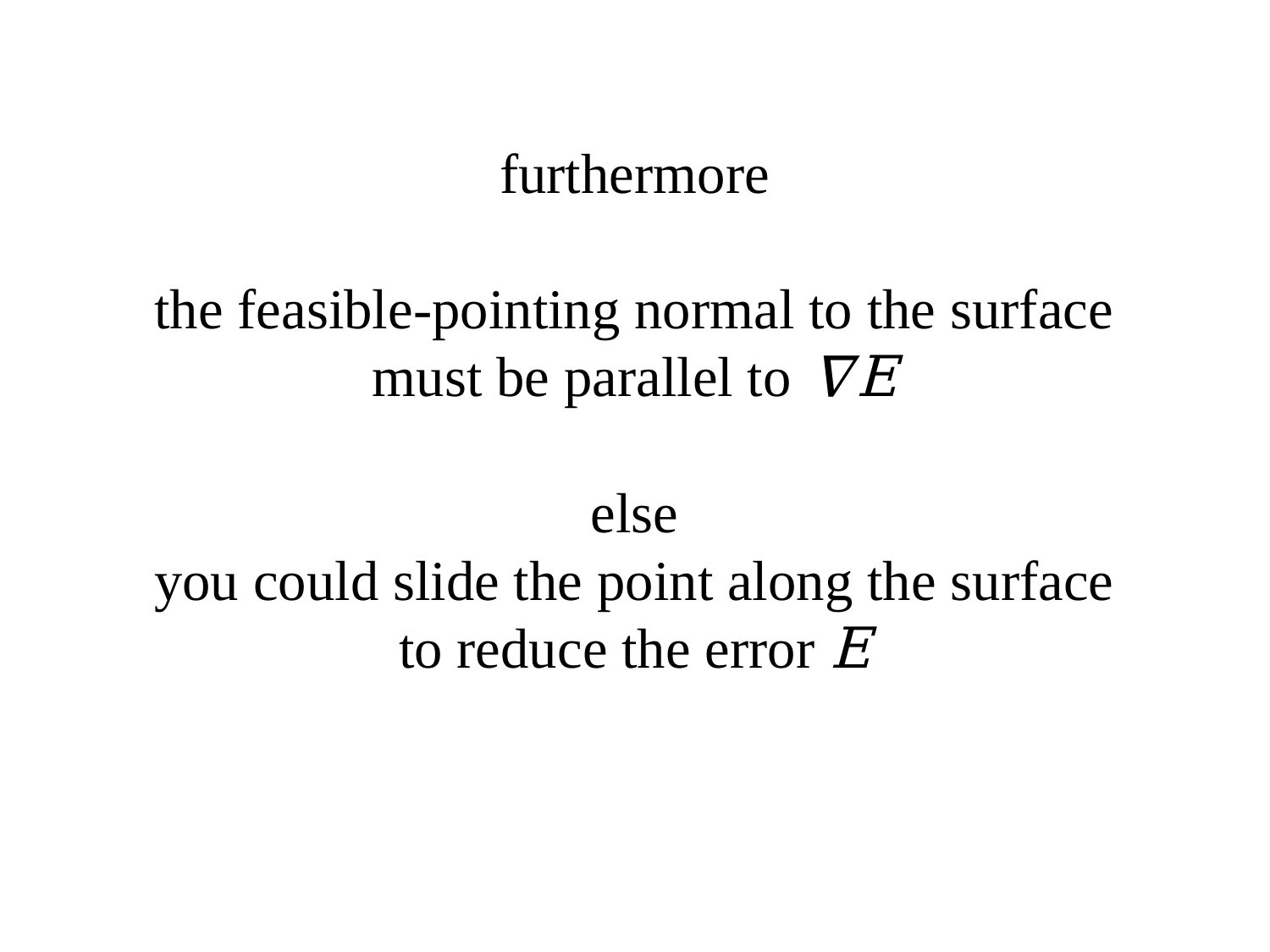

furthermore

the feasible-pointing normal to the surface
must be parallel to ∇E

else
you could slide the point along the surface
to reduce the error E